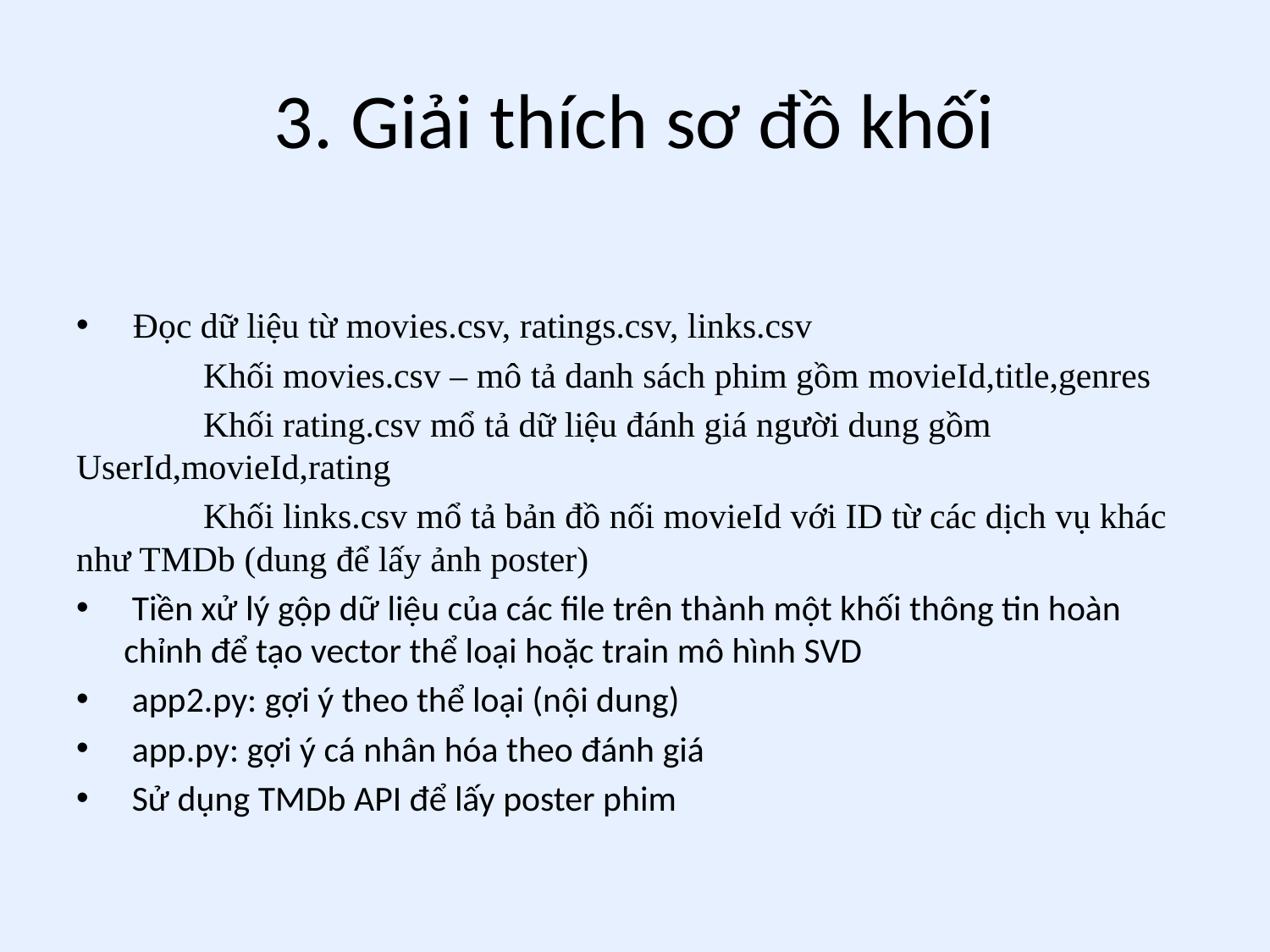

# 3. Giải thích sơ đồ khối

 Đọc dữ liệu từ movies.csv, ratings.csv, links.csv
 	Khối movies.csv – mô tả danh sách phim gồm movieId,title,genres
	Khối rating.csv mổ tả dữ liệu đánh giá người dung gồm UserId,movieId,rating
	Khối links.csv mổ tả bản đồ nối movieId với ID từ các dịch vụ khác như TMDb (dung để lấy ảnh poster)
 Tiền xử lý gộp dữ liệu của các file trên thành một khối thông tin hoàn chỉnh để tạo vector thể loại hoặc train mô hình SVD
 app2.py: gợi ý theo thể loại (nội dung)
 app.py: gợi ý cá nhân hóa theo đánh giá
 Sử dụng TMDb API để lấy poster phim